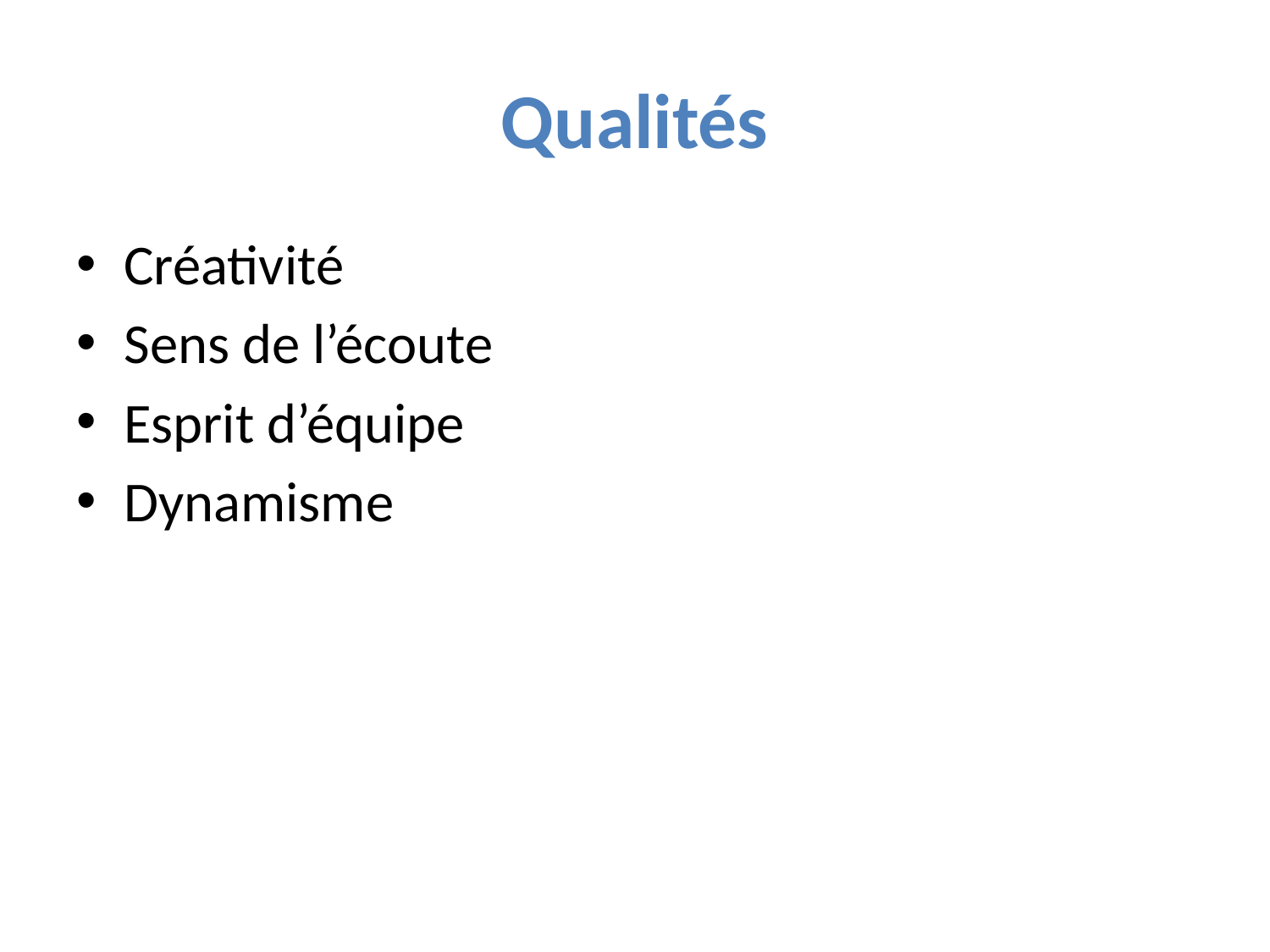

# Qualités
Créativité
Sens de l’écoute
Esprit d’équipe
Dynamisme